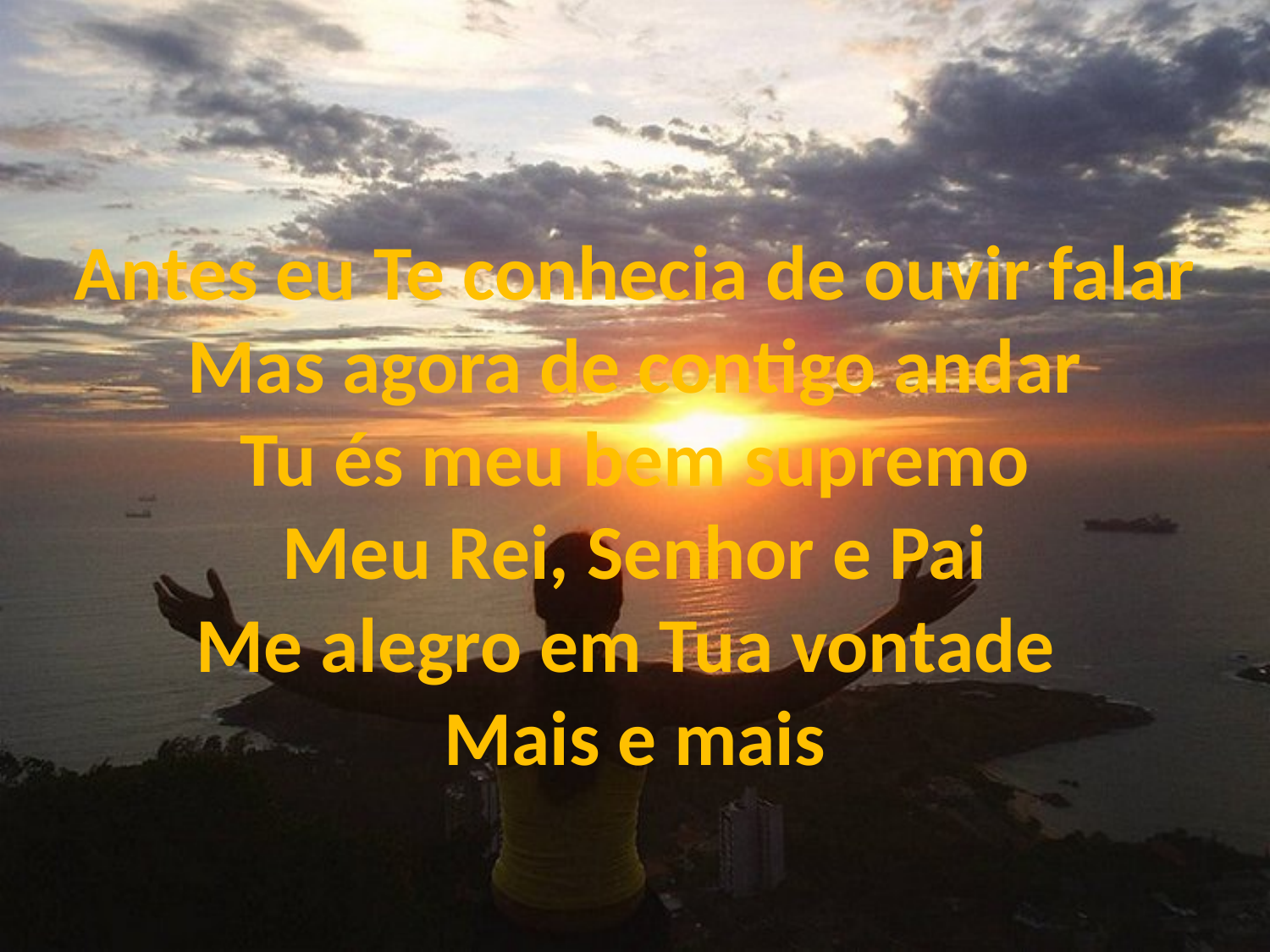

Antes eu Te conhecia de ouvir falar
Mas agora de contigo andar
Tu és meu bem supremo
Meu Rei, Senhor e Pai
Me alegro em Tua vontade
Mais e mais